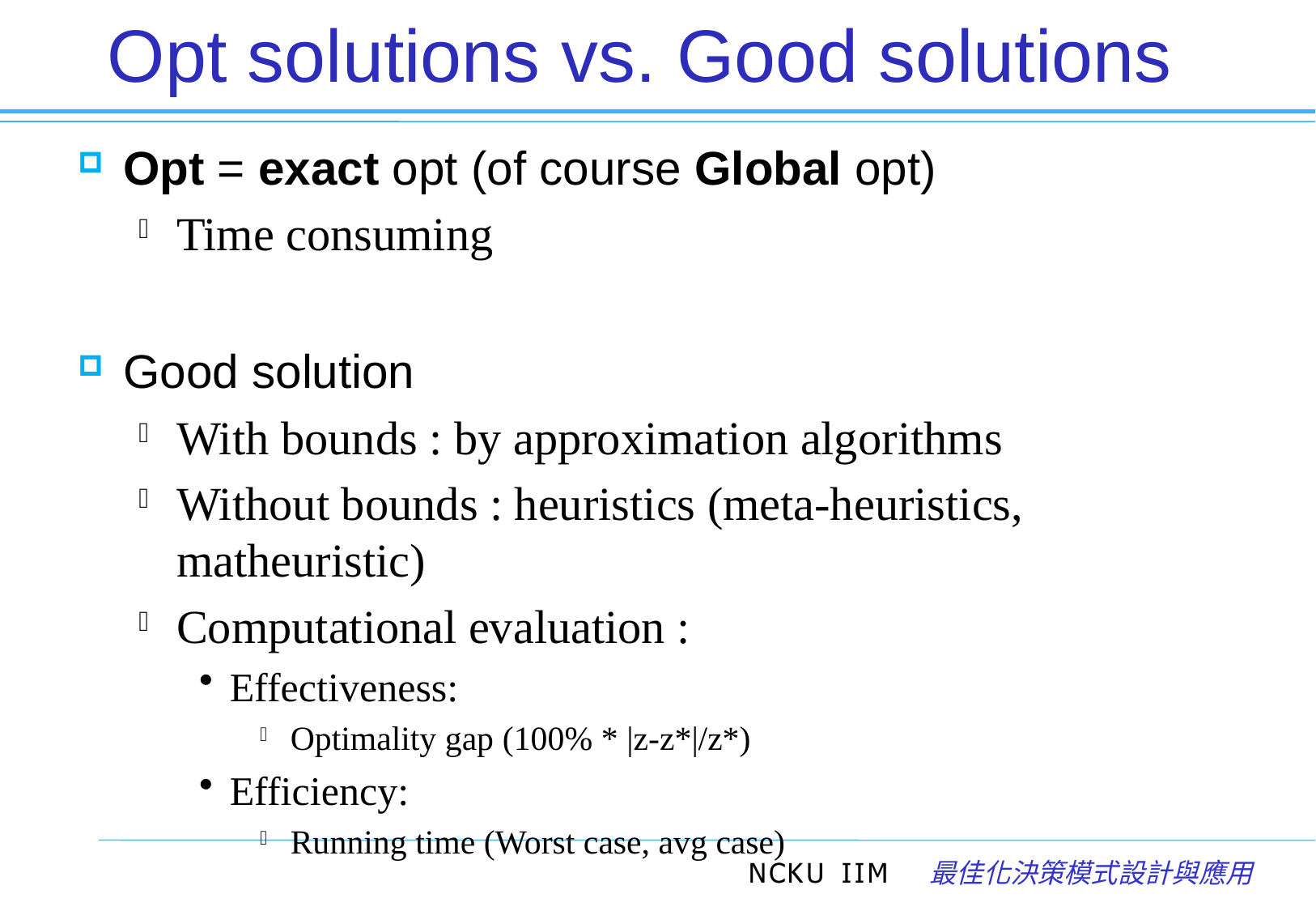

18
# Opt solutions vs. Good solutions
Opt = exact opt (of course Global opt)
Time consuming

Good solution
With bounds : by approximation algorithms
Without bounds : heuristics (meta-heuristics, matheuristic)
Computational evaluation :
Effectiveness:
Optimality gap (100% * |z-z*|/z*)
Efficiency:
Running time (Worst case, avg case)